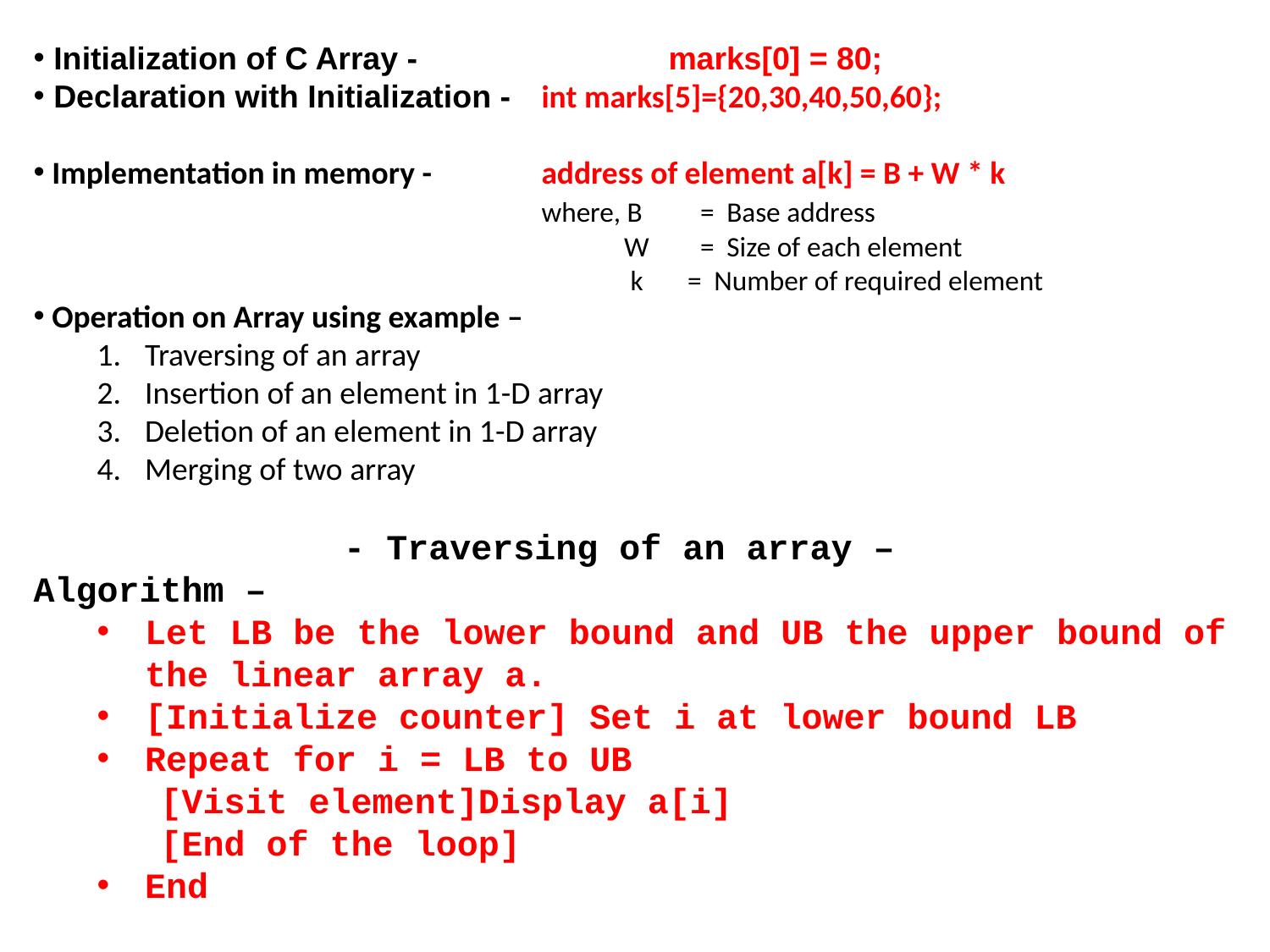

Initialization of C Array - 		marks[0] = 80;
 Declaration with Initialization - 	int marks[5]={20,30,40,50,60};

 Implementation in memory - 	address of element a[k] = B + W * k
				where, B 	     =  Base address
				             W	     =  Size of each element
				              k       =  Number of required element
 Operation on Array using example –
Traversing of an array
Insertion of an element in 1-D array
Deletion of an element in 1-D array
Merging of two array

- Traversing of an array –
Algorithm –
Let LB be the lower bound and UB the upper bound of the linear array a.
[Initialize counter] Set i at lower bound LB
Repeat for i = LB to UB
[Visit element]Display a[i]
[End of the loop]
End